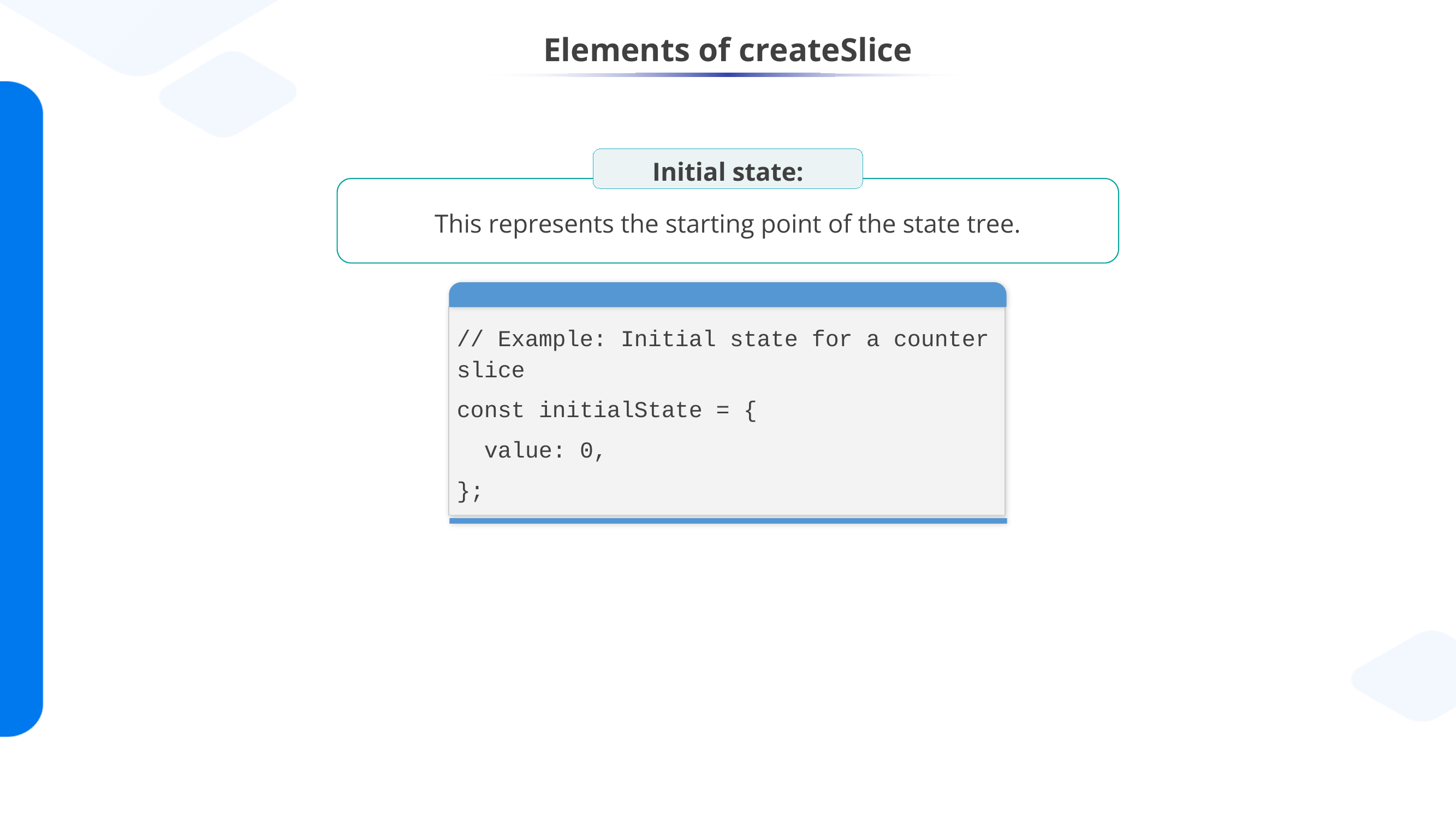

# Elements of createSlice

Initial state:
This represents the starting point of the state tree.

// Example: Initial state for a counter slice
const initialState = {
  value: 0,
};